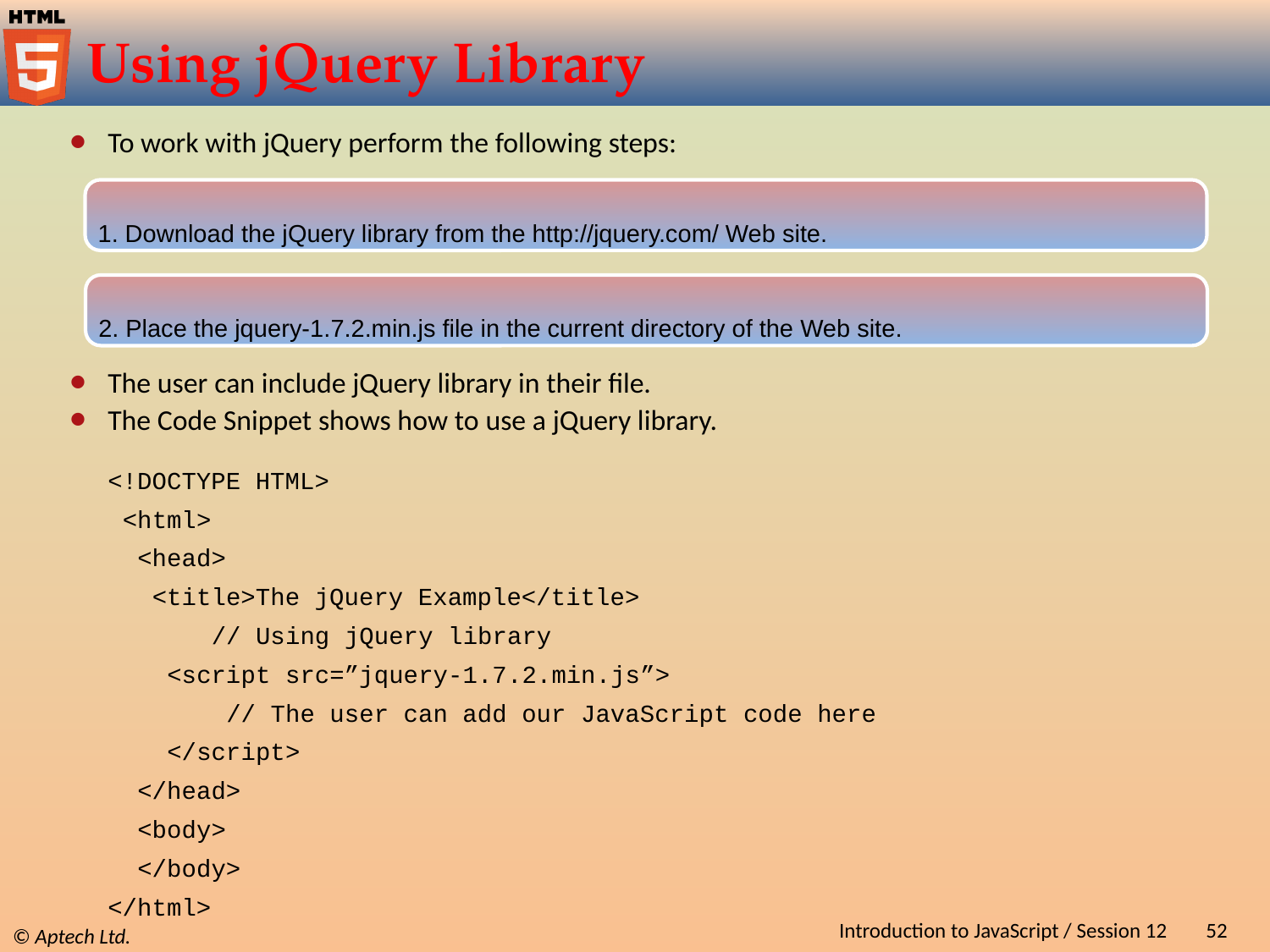

# Using jQuery Library
To work with jQuery perform the following steps:

1. Download the jQuery library from the http://jquery.com/ Web site.

2. Place the jquery-1.7.2.min.js file in the current directory of the Web site.
The user can include jQuery library in their file.
The Code Snippet shows how to use a jQuery library.
<!DOCTYPE HTML>
 <html>
  <head>
   <title>The jQuery Example</title>
       // Using jQuery library
    <script src=”jquery-1.7.2.min.js”>
        // The user can add our JavaScript code here
    </script>
  </head>
  <body>
  </body>
</html>
Introduction to JavaScript / Session 12
52